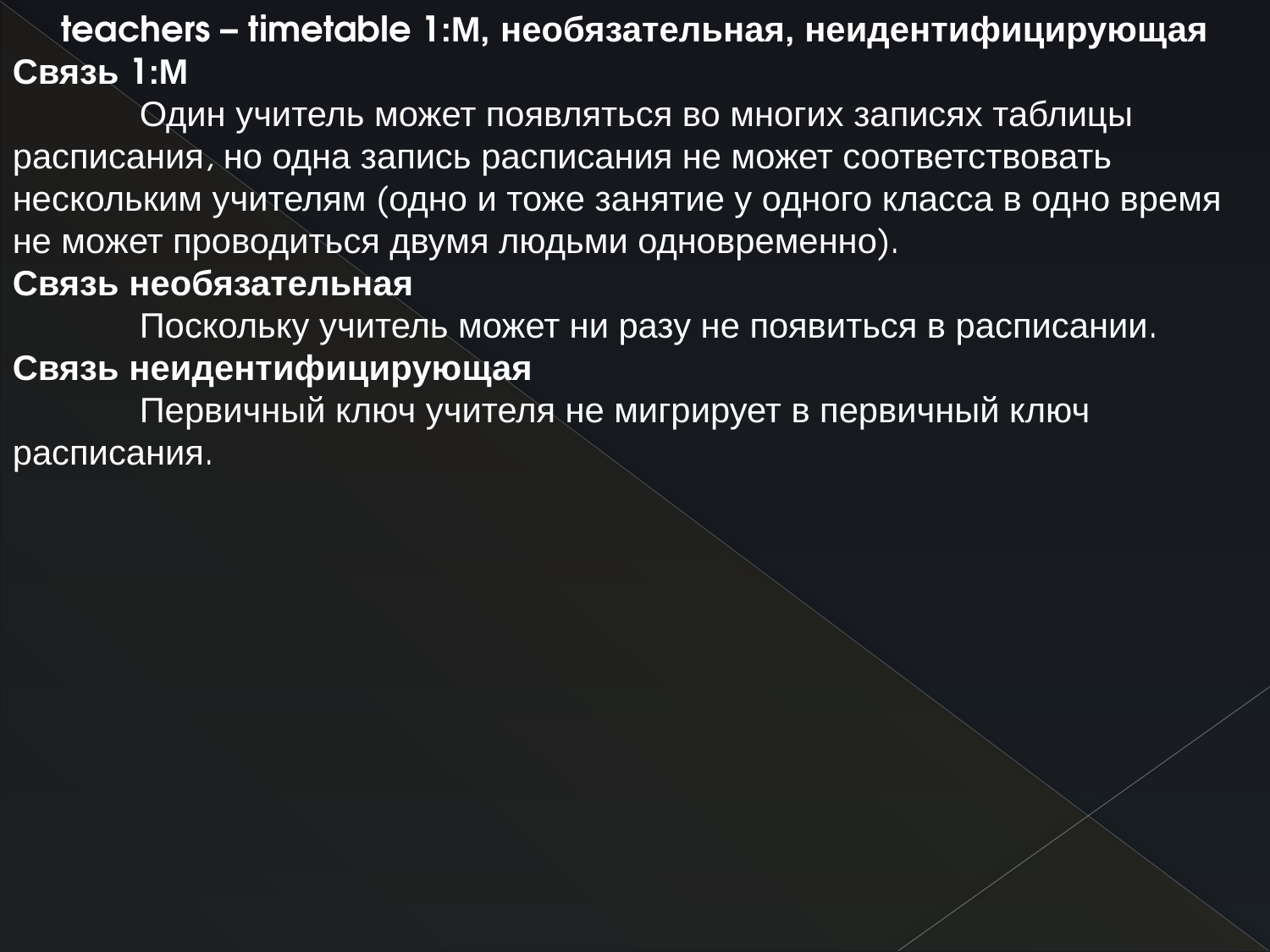

teachers – timetable 1:М, необязательная, неидентифицирующая
Связь 1:М
	Один учитель может появляться во многих записях таблицы расписания, но одна запись расписания не может соответствовать нескольким учителям (одно и тоже занятие у одного класса в одно время не может проводиться двумя людьми одновременно).
Связь необязательная
	Поскольку учитель может ни разу не появиться в расписании.
Связь неидентифицирующая
	Первичный ключ учителя не мигрирует в первичный ключ расписания.